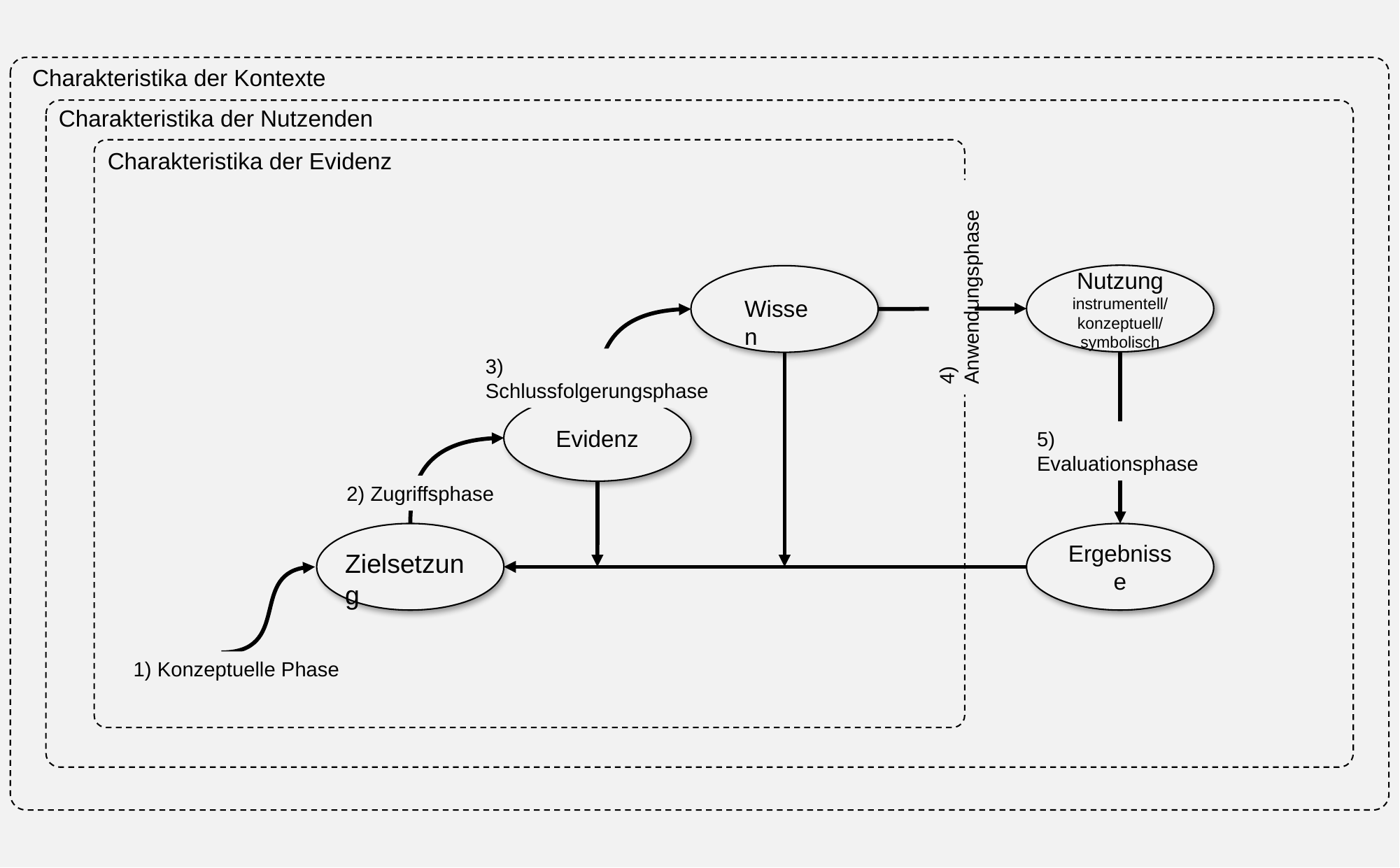

Charakteristika der Kontexte
Charakteristika der Nutzenden

Charakteristika der Evidenz
4) Anwendungsphase
Nutzung
instrumentell/
konzeptuell/
symbolisch

Wissen
3) Schlussfolgerungsphase
Evidenz
5) Evaluationsphase
2) Zugriffsphase

Ergebnisse
Zielsetzung
1) Konzeptuelle Phase